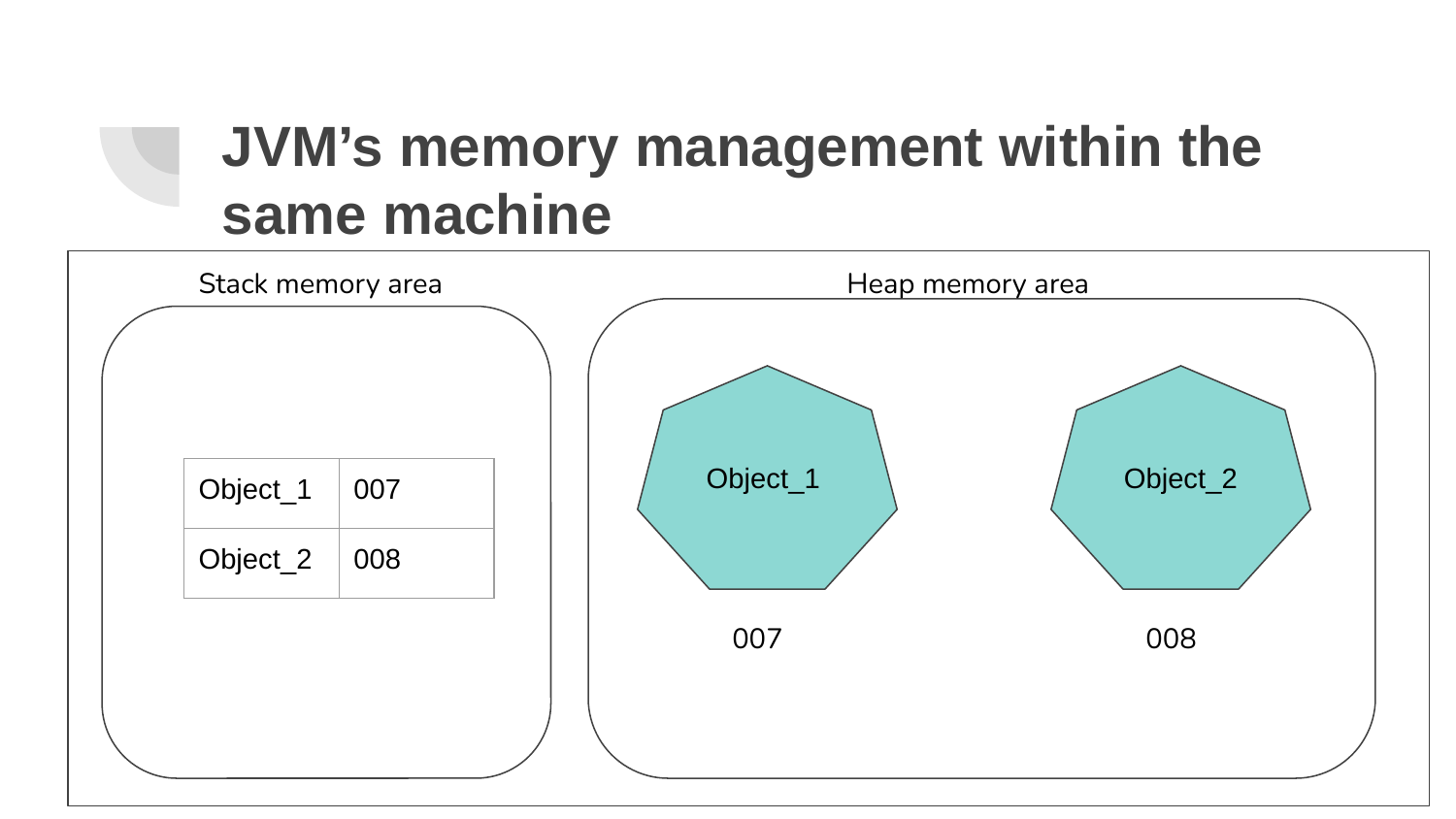

# JVM’s memory management within the same machine

Heap memory area

Stack memory area

Object_1
Object_2
| Object\_1 | 007 |
| --- | --- |
| Object\_2 | 008 |
007
008